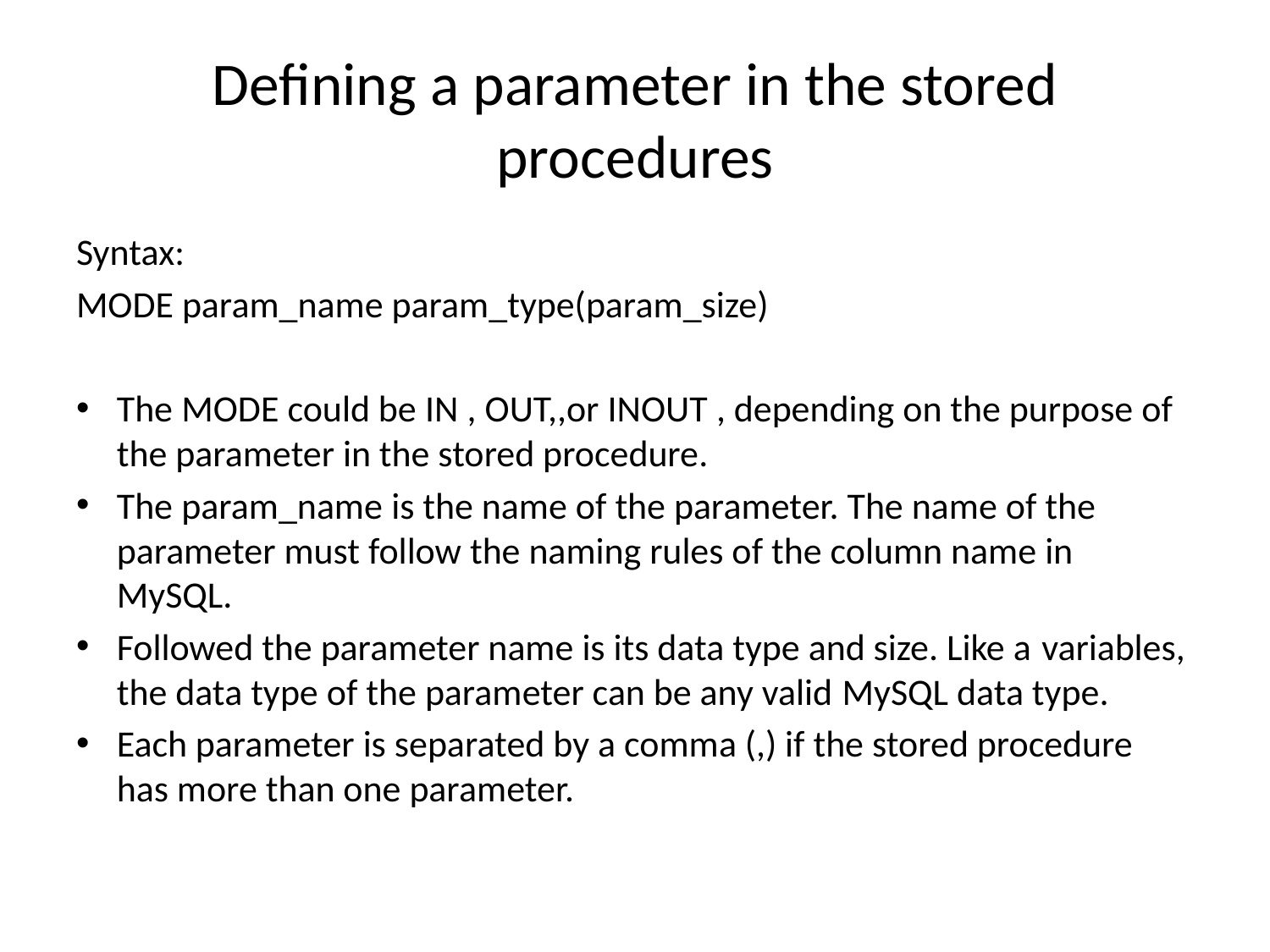

# Defining a parameter in the stored procedures
Syntax:
MODE param_name param_type(param_size)

The MODE could be IN , OUT,,or INOUT , depending on the purpose of the parameter in the stored procedure.
The param_name is the name of the parameter. The name of the parameter must follow the naming rules of the column name in MySQL.
Followed the parameter name is its data type and size. Like a variables, the data type of the parameter can be any valid MySQL data type.
Each parameter is separated by a comma (,) if the stored procedure has more than one parameter.